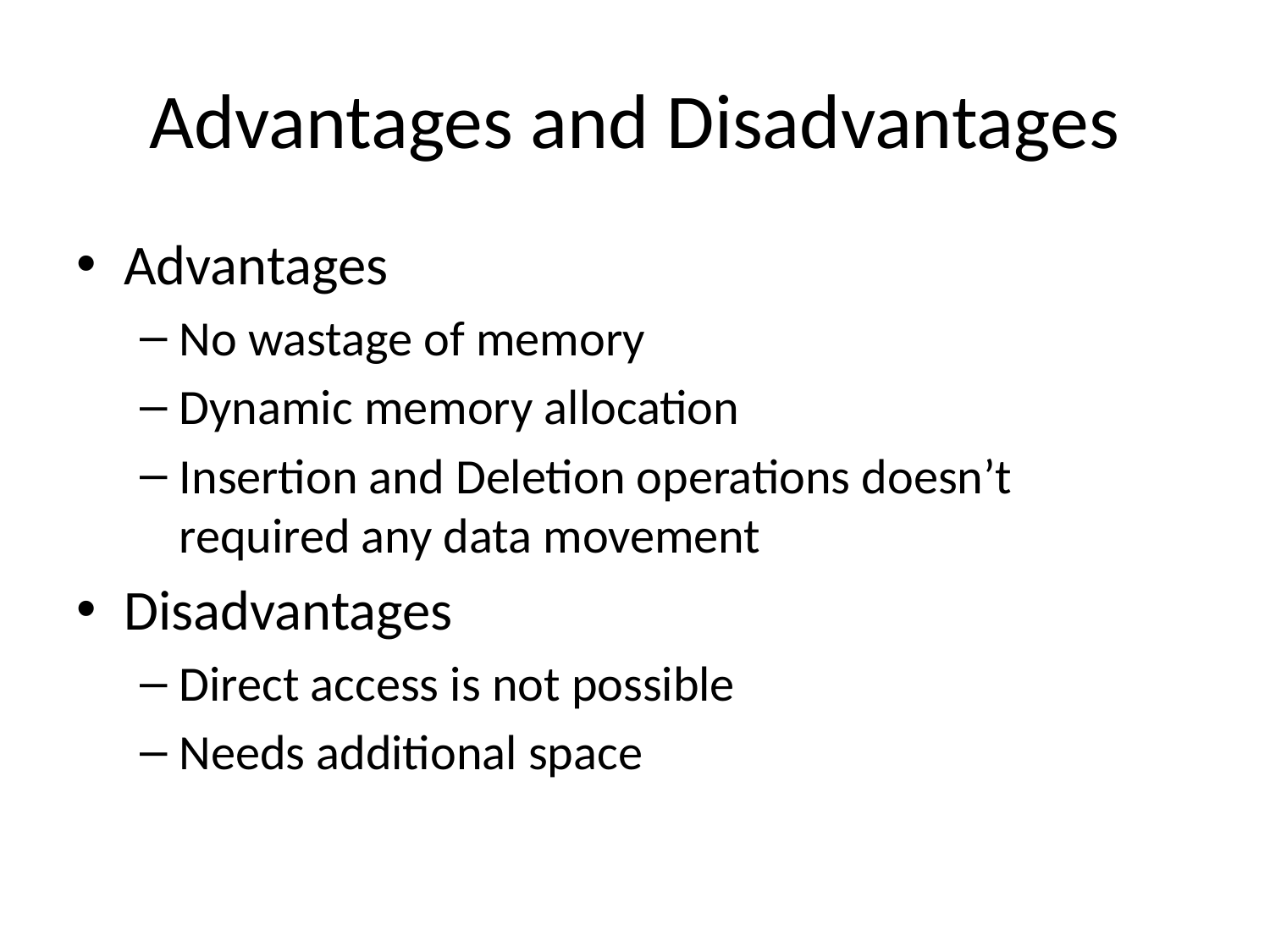

# Advantages and Disadvantages
Advantages
No wastage of memory
Dynamic memory allocation
Insertion and Deletion operations doesn’t required any data movement
Disadvantages
Direct access is not possible
Needs additional space